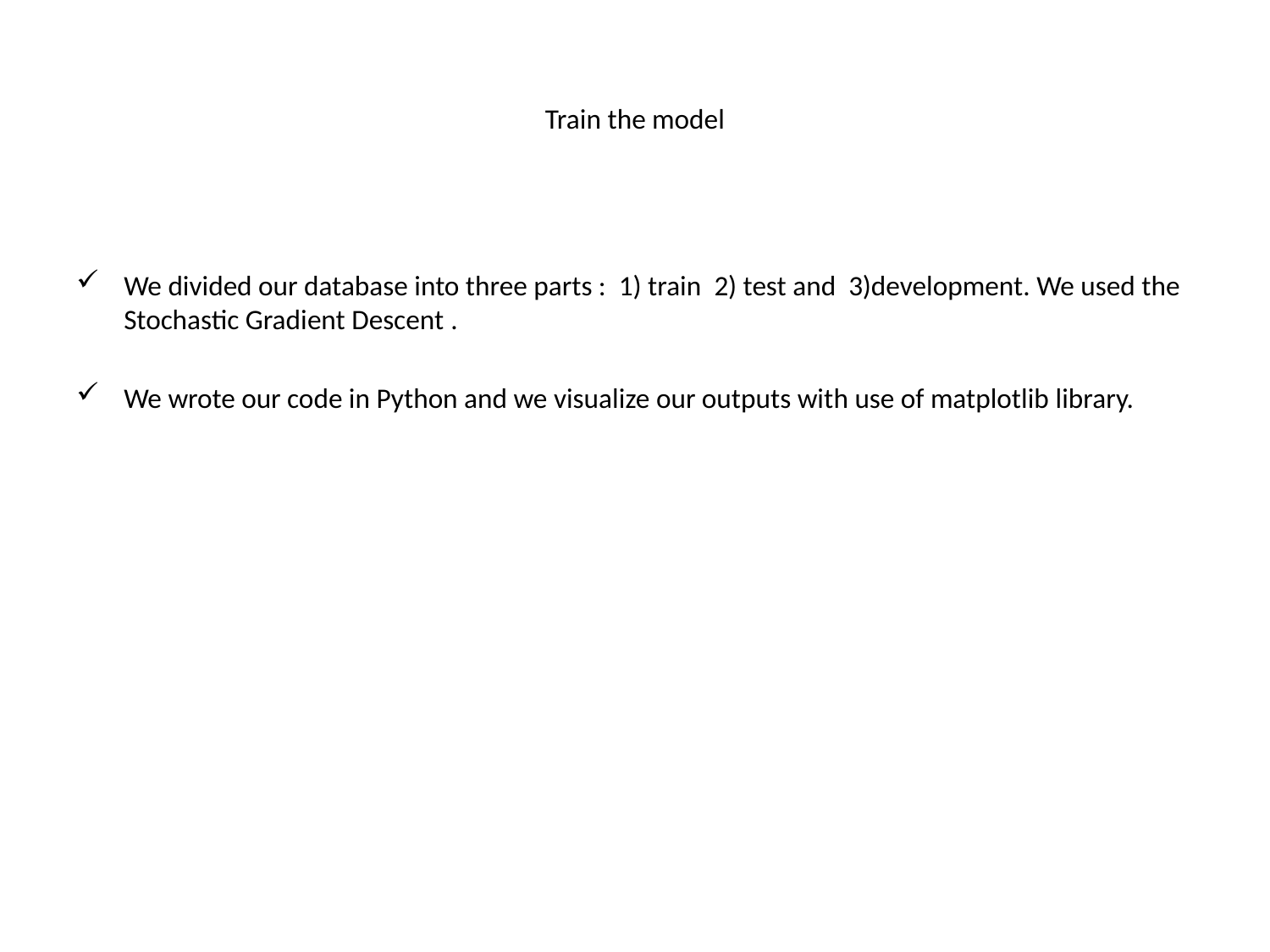

# Train the model

We divided our database into three parts :  1) train  2) test and  3)development. We used the Stochastic Gradient Descent .

We wrote our code in Python and we visualize our outputs with use of matplotlib library.